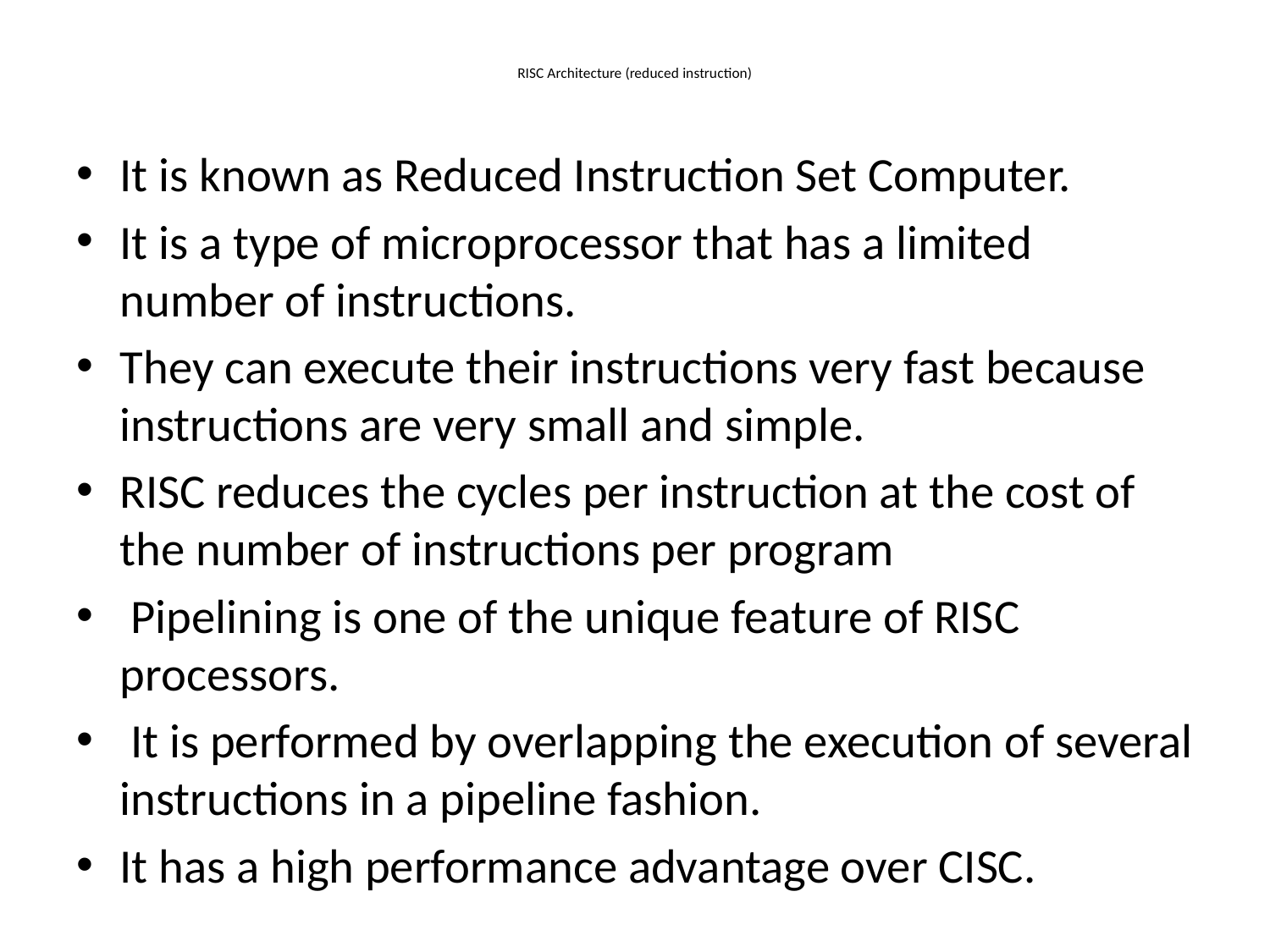

# RISC Architecture (reduced instruction)
It is known as Reduced Instruction Set Computer.
It is a type of microprocessor that has a limited number of instructions.
They can execute their instructions very fast because instructions are very small and simple.
RISC reduces the cycles per instruction at the cost of the number of instructions per program
 Pipelining is one of the unique feature of RISC processors.
 It is performed by overlapping the execution of several instructions in a pipeline fashion.
It has a high performance advantage over CISC.